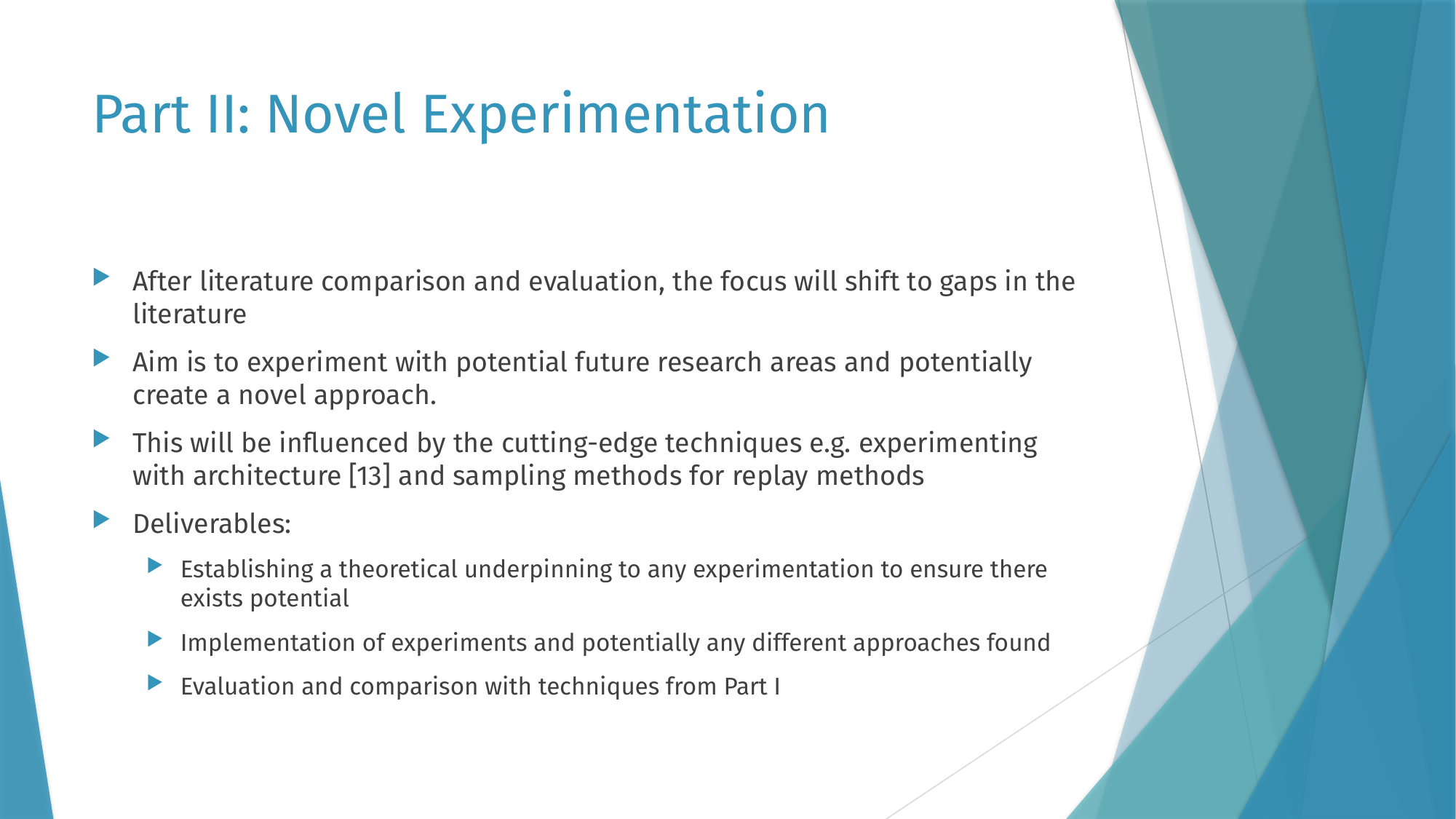

# Part II: Novel Experimentation
After literature comparison and evaluation, the focus will shift to gaps in the literature
Aim is to experiment with potential future research areas and potentially create a novel approach.
This will be influenced by the cutting-edge techniques e.g. experimenting with architecture [13] and sampling methods for replay methods
Deliverables:
Establishing a theoretical underpinning to any experimentation to ensure there exists potential
Implementation of experiments and potentially any different approaches found
Evaluation and comparison with techniques from Part I